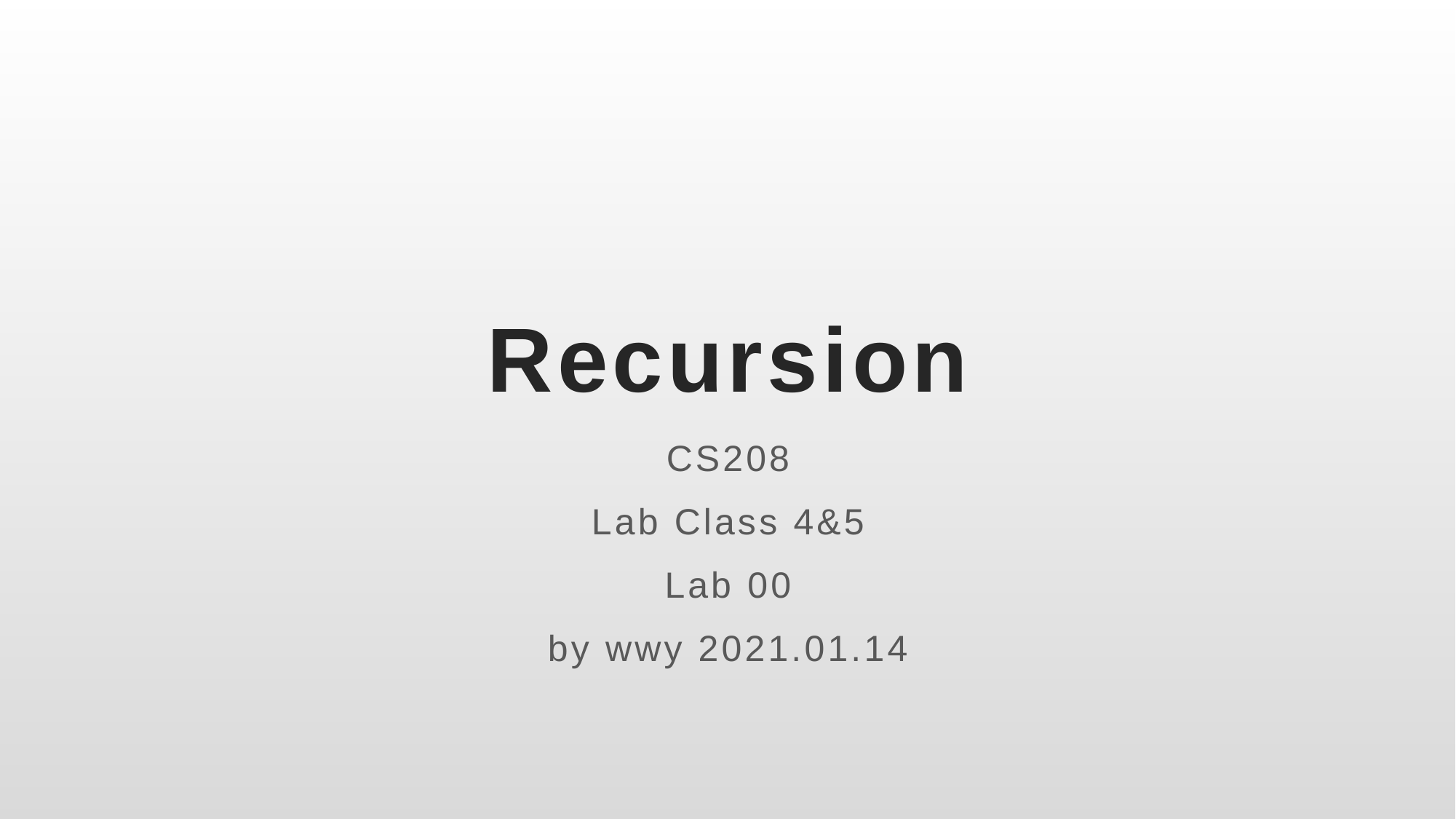

# Recursion
CS208
Lab Class 4&5
Lab 00
by wwy 2021.01.14